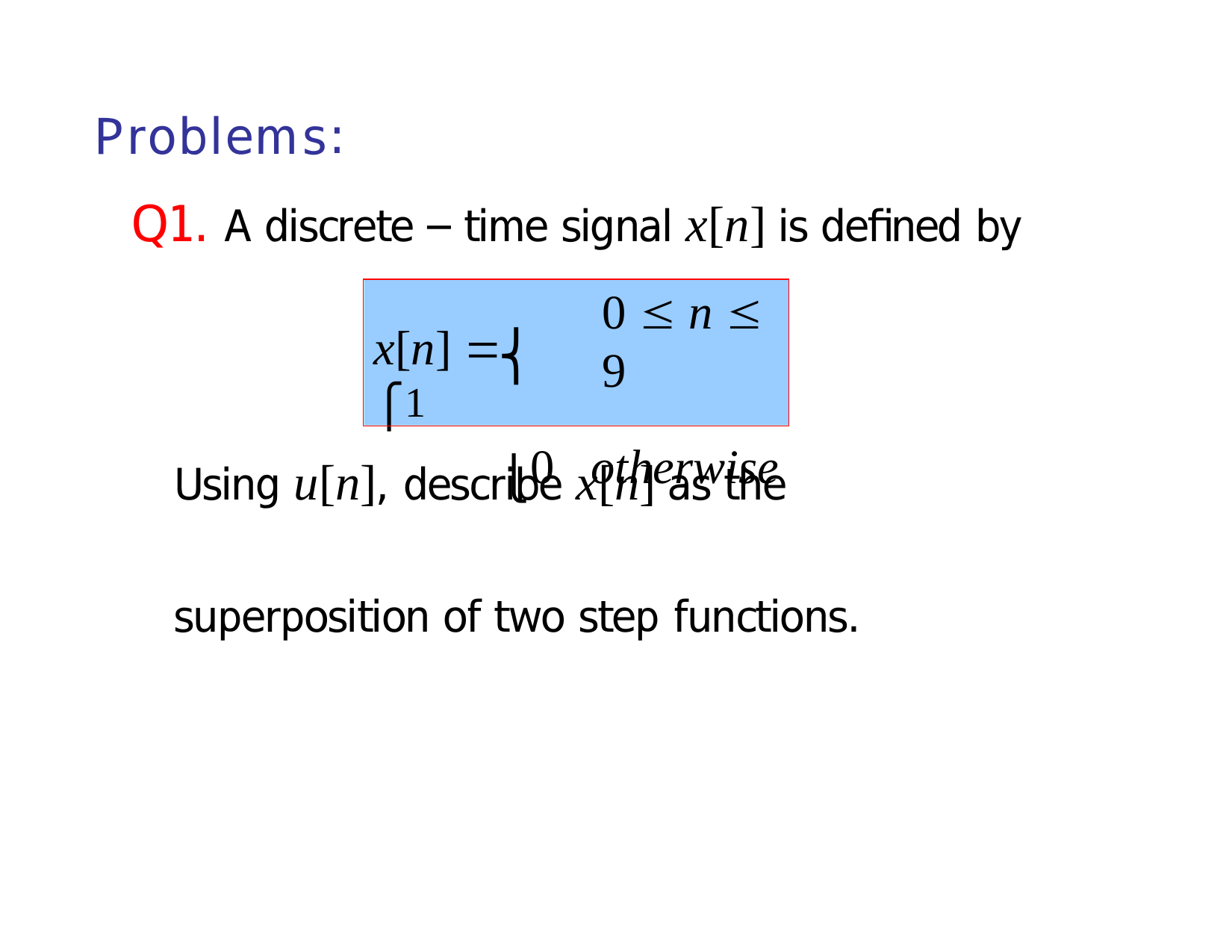

# Problems:
Q1. A discrete – time signal x[n] is defined by
0 ≤ n ≤ 9
⎩0	otherwise

x[n] = ⎧1
⎨
Using u[n], describe x[n] as the

superposition of two step functions.
Dr. B. S. Daga  Fr.CRCE, Mumbai